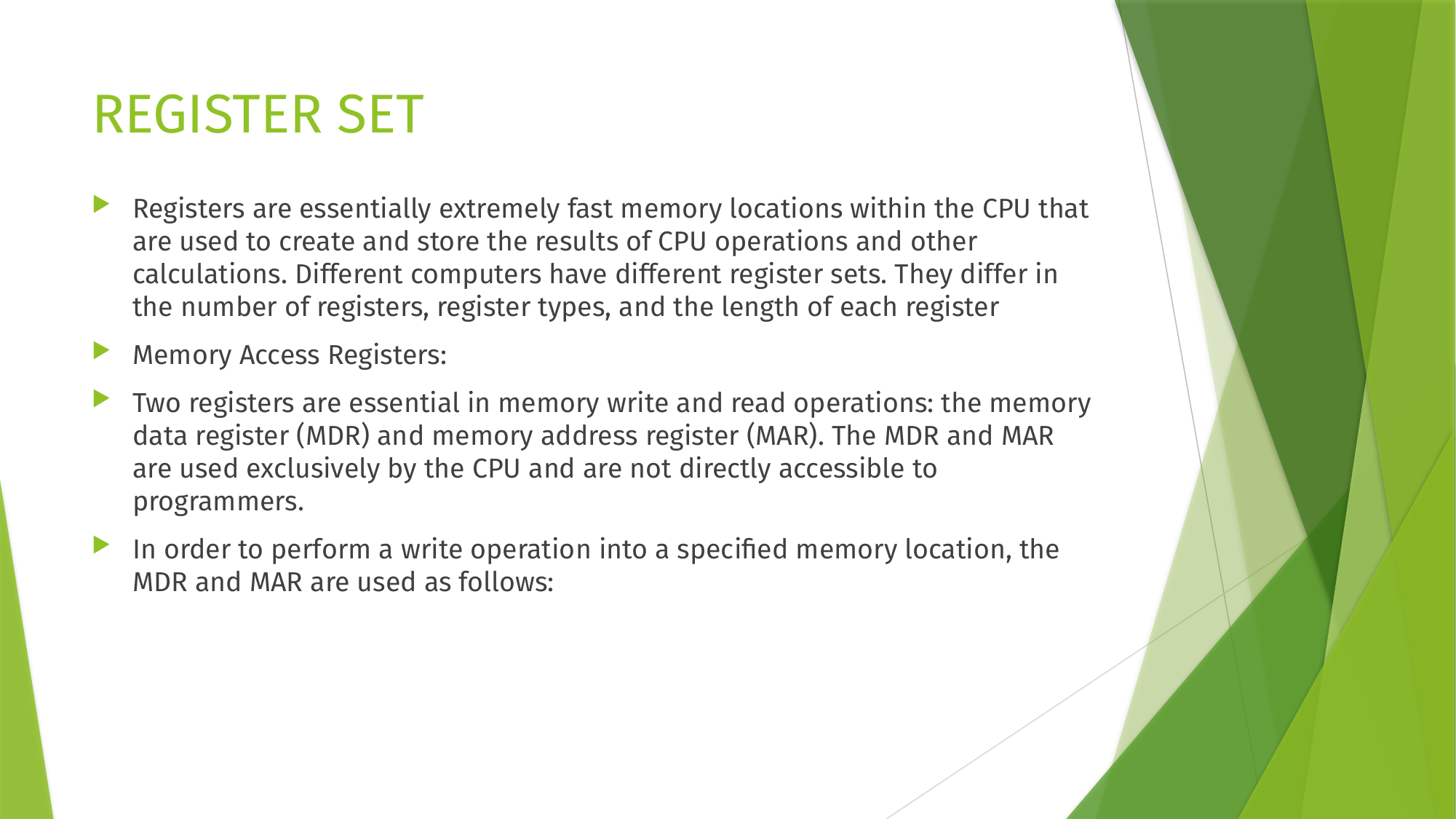

# REGISTER SET
Registers are essentially extremely fast memory locations within the CPU that are used to create and store the results of CPU operations and other calculations. Different computers have different register sets. They differ in the number of registers, register types, and the length of each register
Memory Access Registers:
Two registers are essential in memory write and read operations: the memory data register (MDR) and memory address register (MAR). The MDR and MAR are used exclusively by the CPU and are not directly accessible to programmers.
In order to perform a write operation into a specified memory location, the MDR and MAR are used as follows: